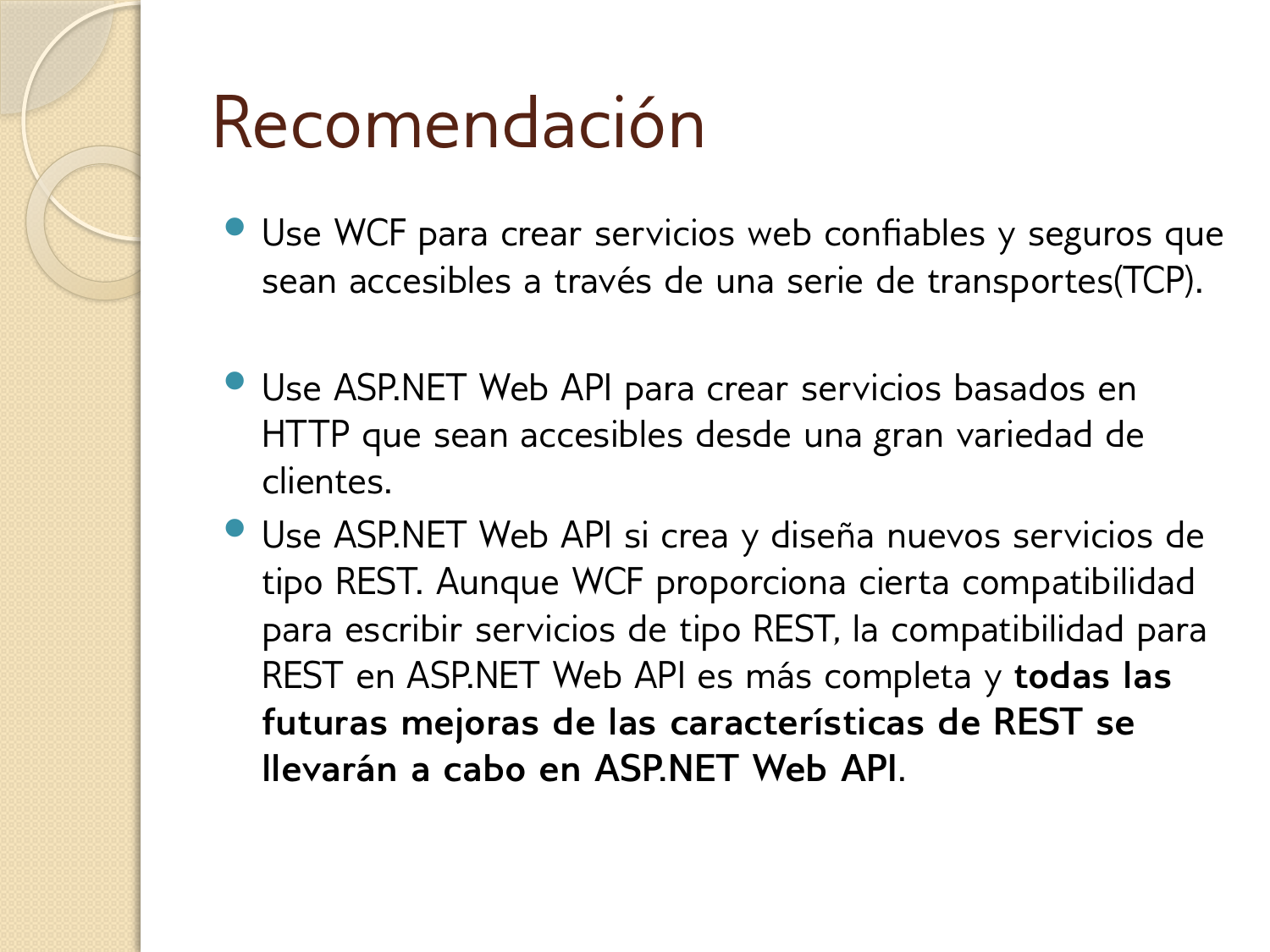

# Recomendación
Use WCF para crear servicios web confiables y seguros que sean accesibles a través de una serie de transportes(TCP).

Use ASP.NET Web API para crear servicios basados en HTTP que sean accesibles desde una gran variedad de clientes.
Use ASP.NET Web API si crea y diseña nuevos servicios de tipo REST. Aunque WCF proporciona cierta compatibilidad para escribir servicios de tipo REST, la compatibilidad para REST en ASP.NET Web API es más completa y todas las futuras mejoras de las características de REST se llevarán a cabo en ASP.NET Web API.